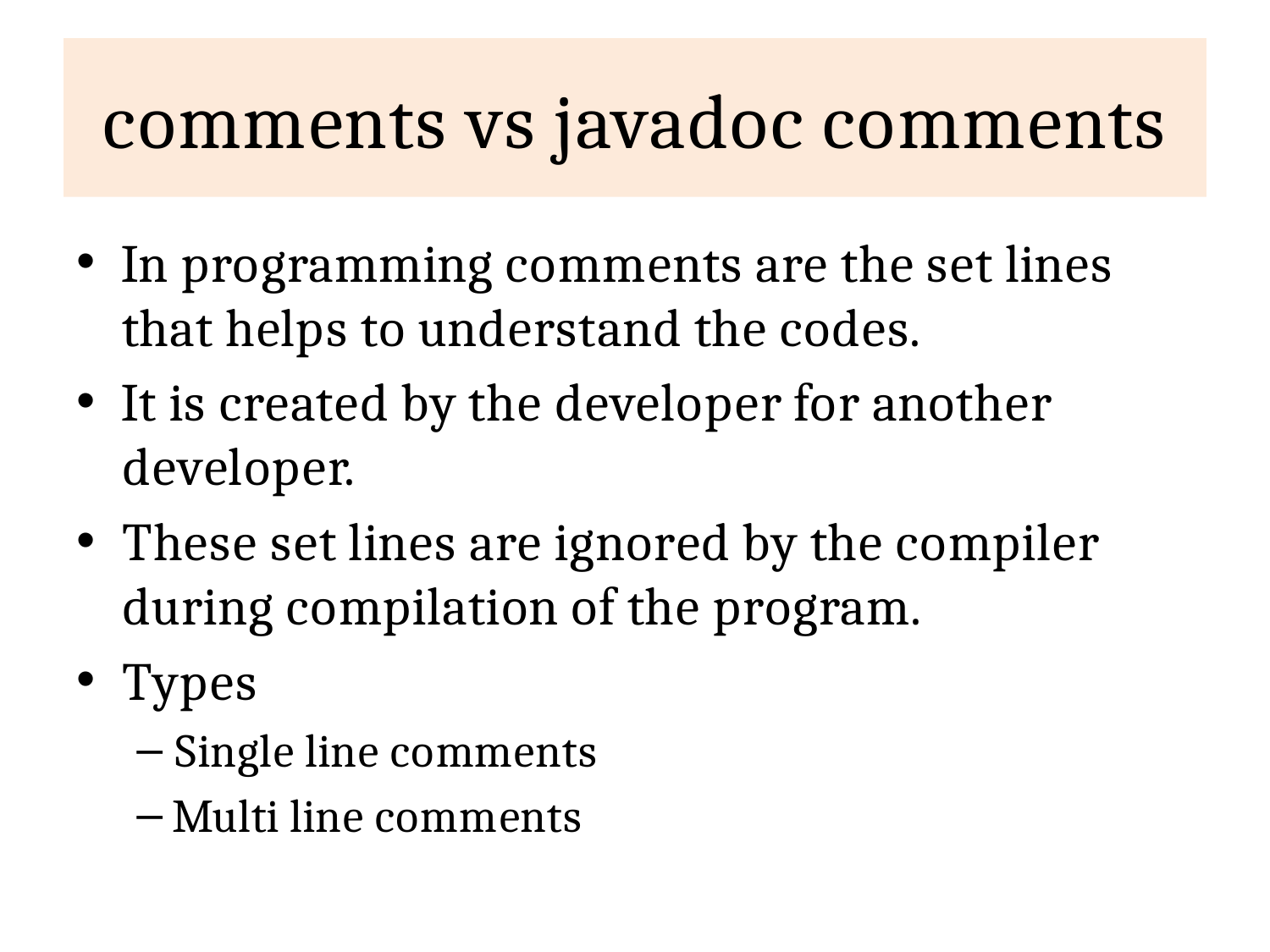

# comments vs javadoc comments
In programming comments are the set lines that helps to understand the codes.
It is created by the developer for another developer.
These set lines are ignored by the compiler during compilation of the program.
Types
Single line comments
Multi line comments